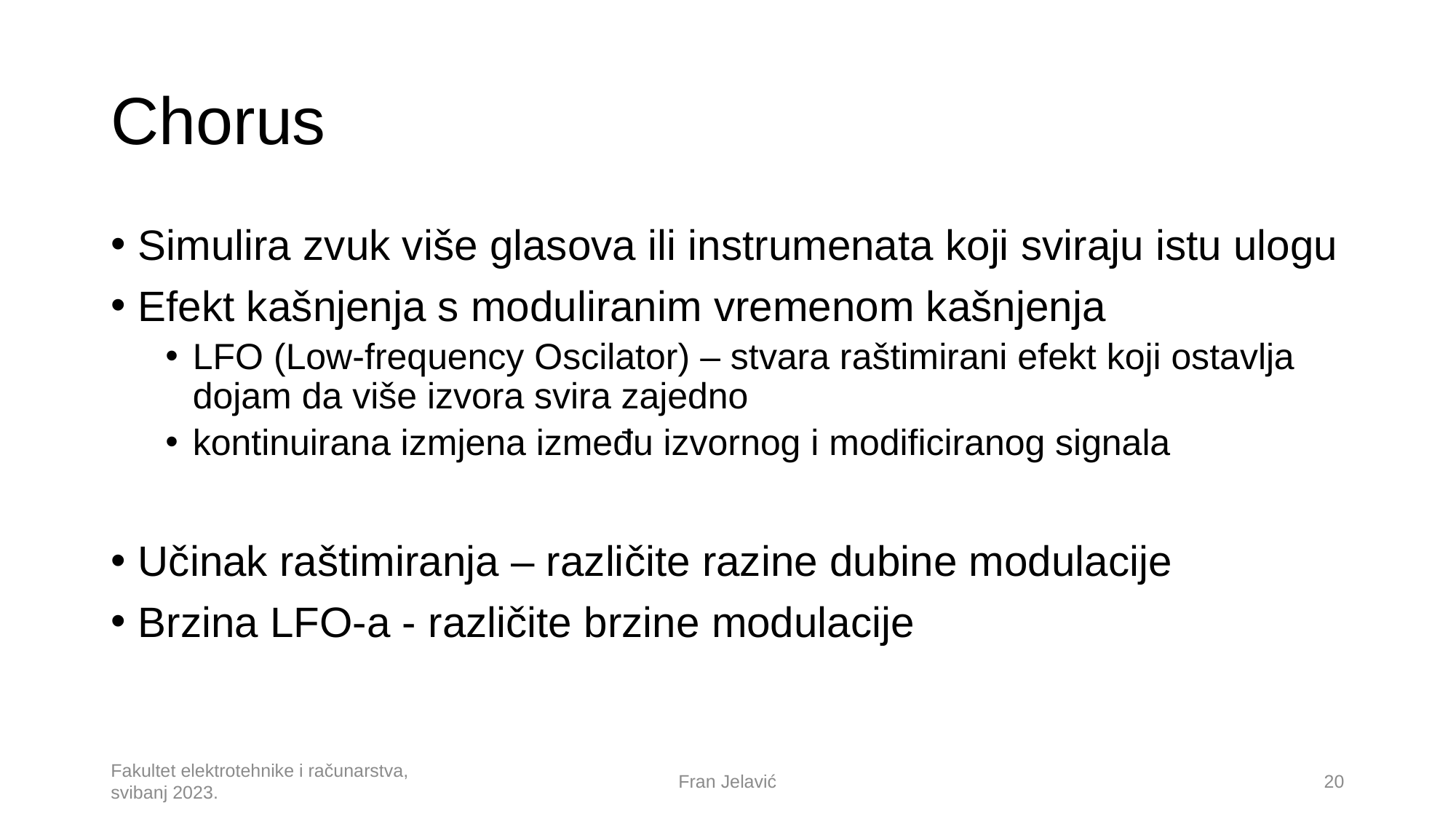

# Chorus
Simulira zvuk više glasova ili instrumenata koji sviraju istu ulogu
Efekt kašnjenja s moduliranim vremenom kašnjenja
LFO (Low-frequency Oscilator) – stvara raštimirani efekt koji ostavlja dojam da više izvora svira zajedno
kontinuirana izmjena između izvornog i modificiranog signala

Učinak raštimiranja – različite razine dubine modulacije
Brzina LFO-a - različite brzine modulacije
Fakultet elektrotehnike i računarstva, svibanj 2023.
Fran Jelavić
20